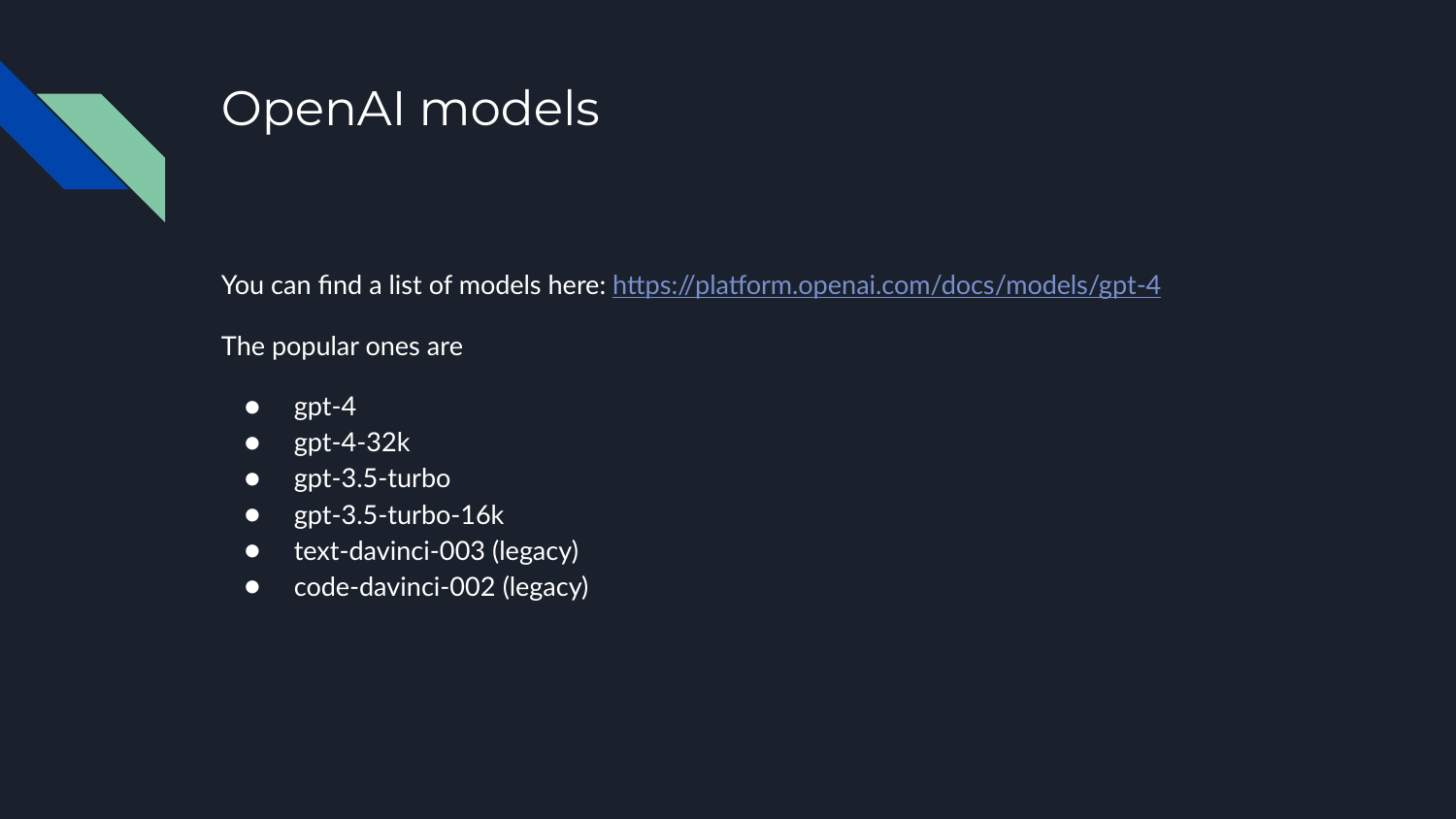

# OpenAI models
You can find a list of models here: https://platform.openai.com/docs/models/gpt-4
The popular ones are
gpt-4
gpt-4-32k
gpt-3.5-turbo
gpt-3.5-turbo-16k
text-davinci-003 (legacy)
code-davinci-002 (legacy)